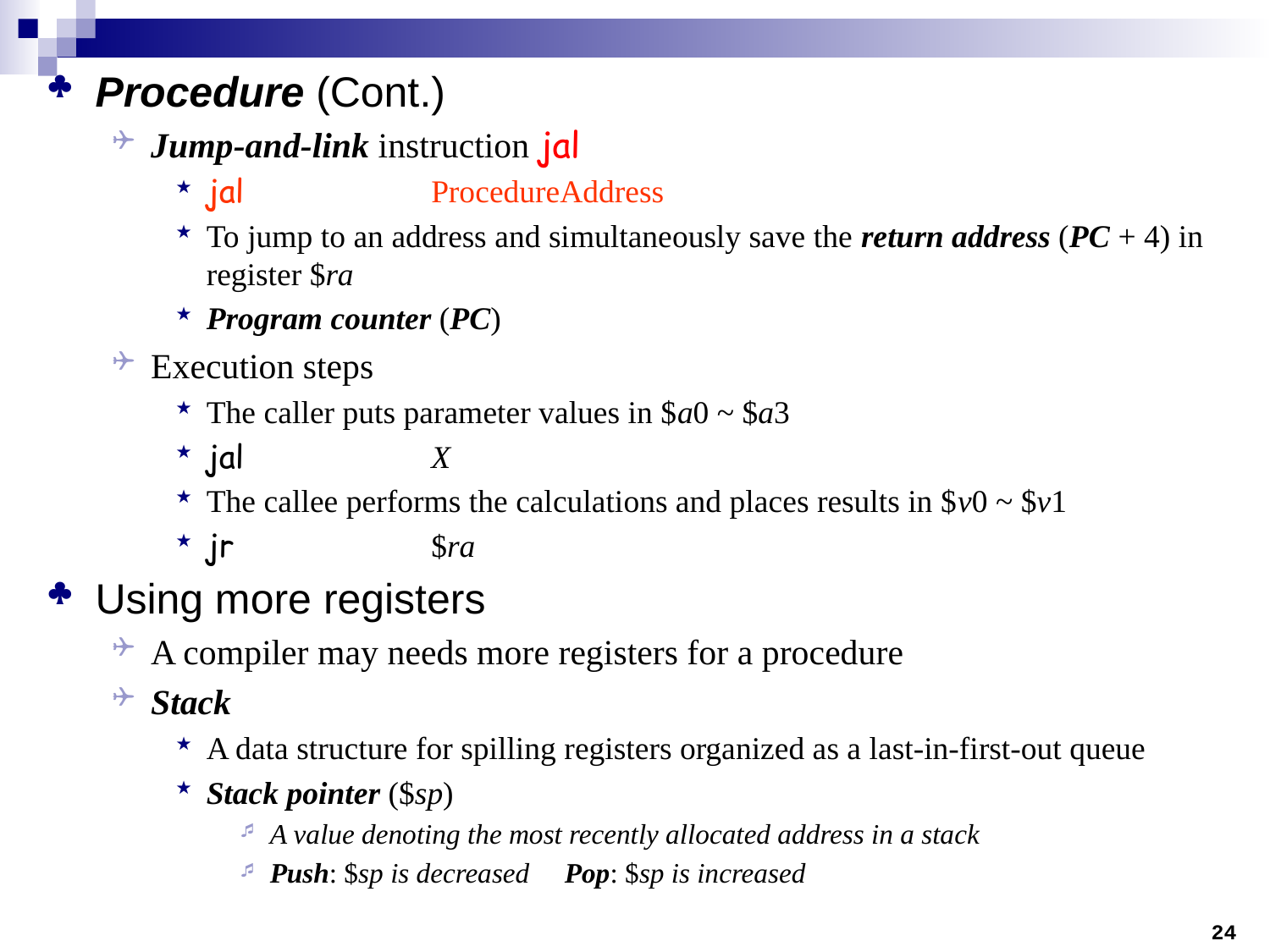

Procedure (Cont.)
Jump-and-link instruction jal
jal	ProcedureAddress
To jump to an address and simultaneously save the return address (PC + 4) in register $ra
Program counter (PC)
Execution steps
The caller puts parameter values in $a0 ~ $a3
jal	X
The callee performs the calculations and places results in $v0 ~ $v1
jr	$ra
Using more registers
A compiler may needs more registers for a procedure
Stack
A data structure for spilling registers organized as a last-in-first-out queue
Stack pointer ($sp)
A value denoting the most recently allocated address in a stack
Push: $sp is decreased     Pop: $sp is increased
24